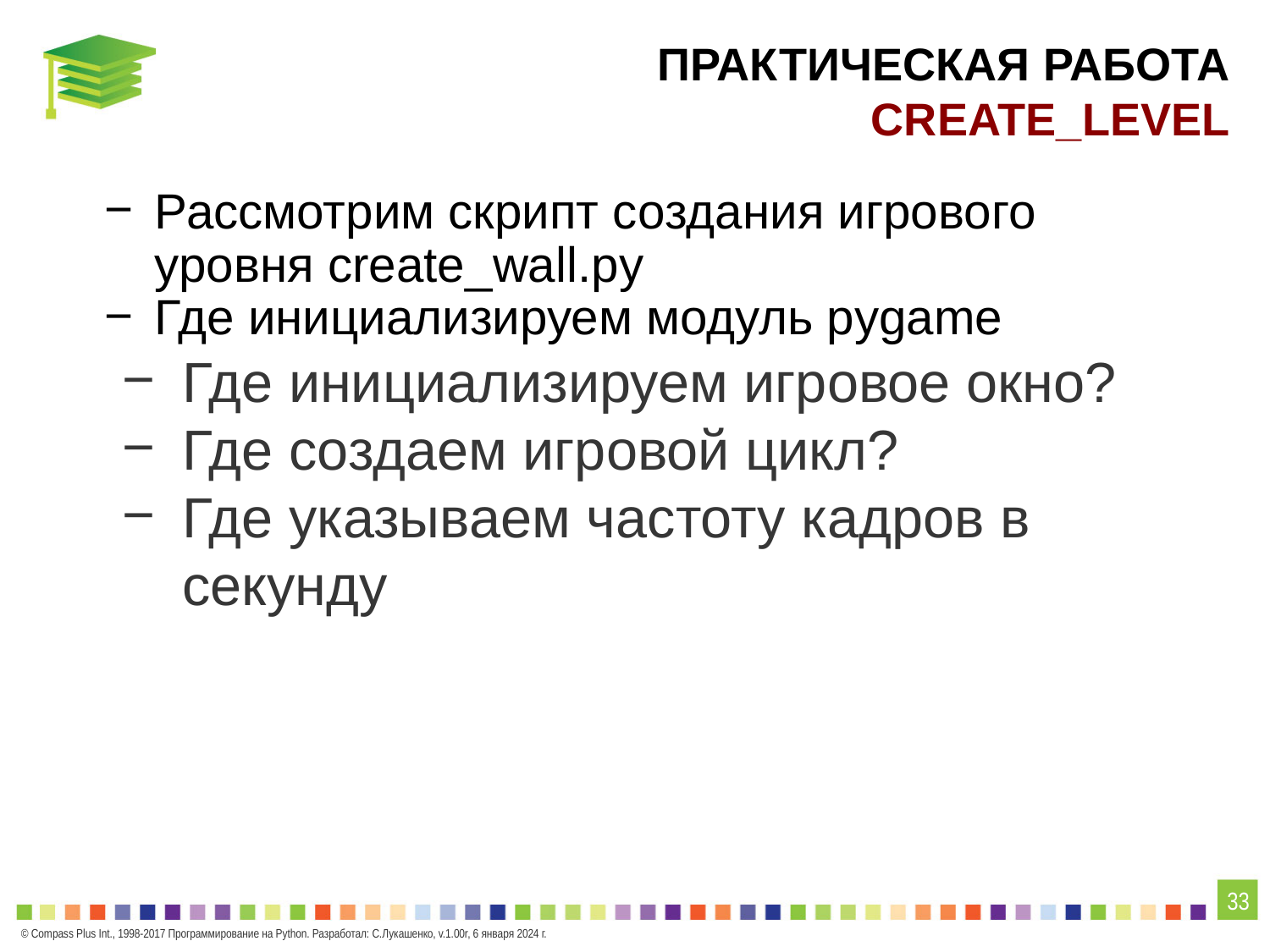

# ПРАКТИЧЕСКАЯ РАБОТА CREATE_LEVEL
Рассмотрим скрипт создания игрового уровня create_wall.py
Где инициализируем модуль pygame
Где инициализируем игровое окно?
Где создаем игровой цикл?
Где указываем частоту кадров в секунду